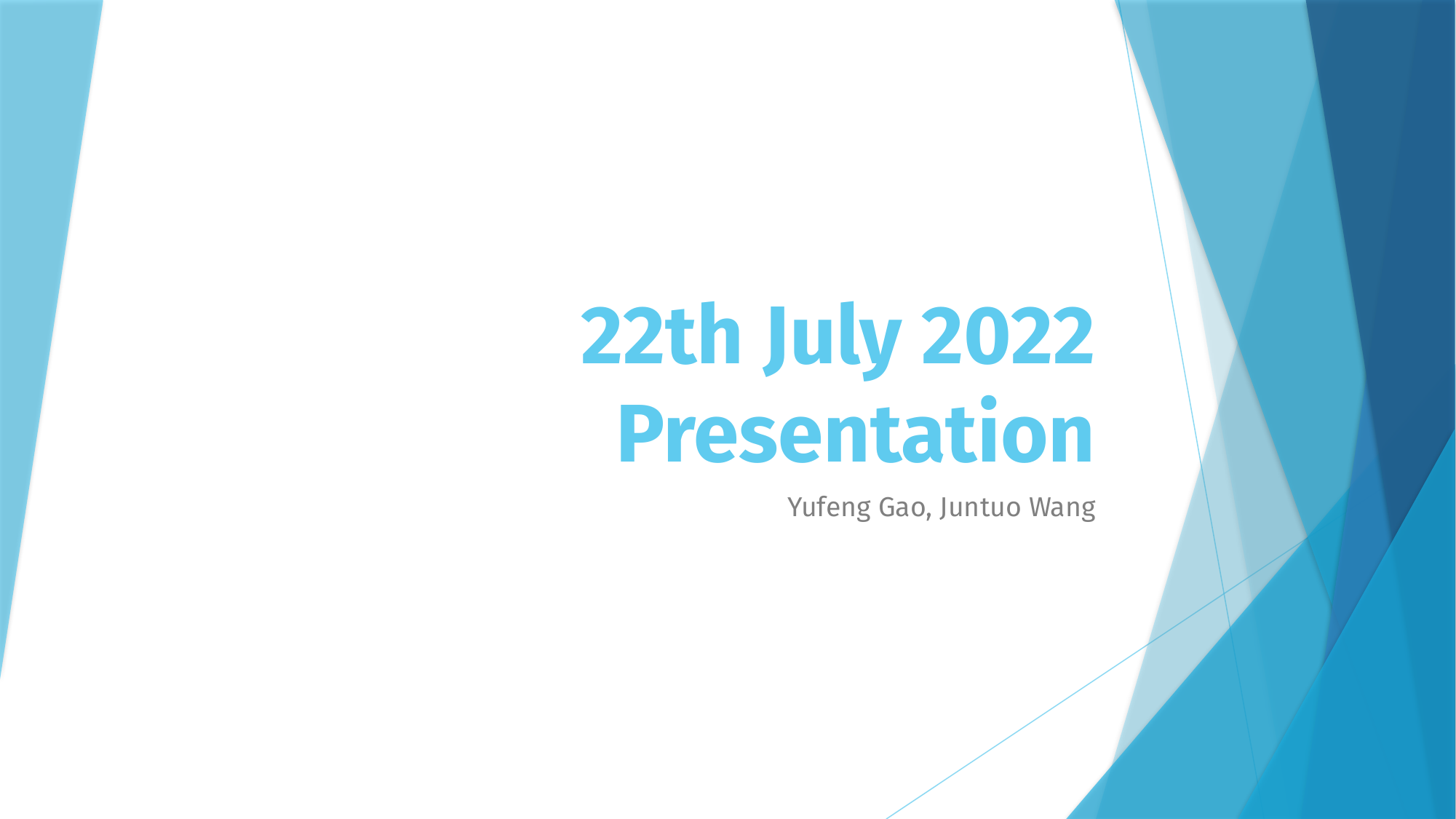

# 22th July 2022 Presentation
Yufeng Gao, Juntuo Wang